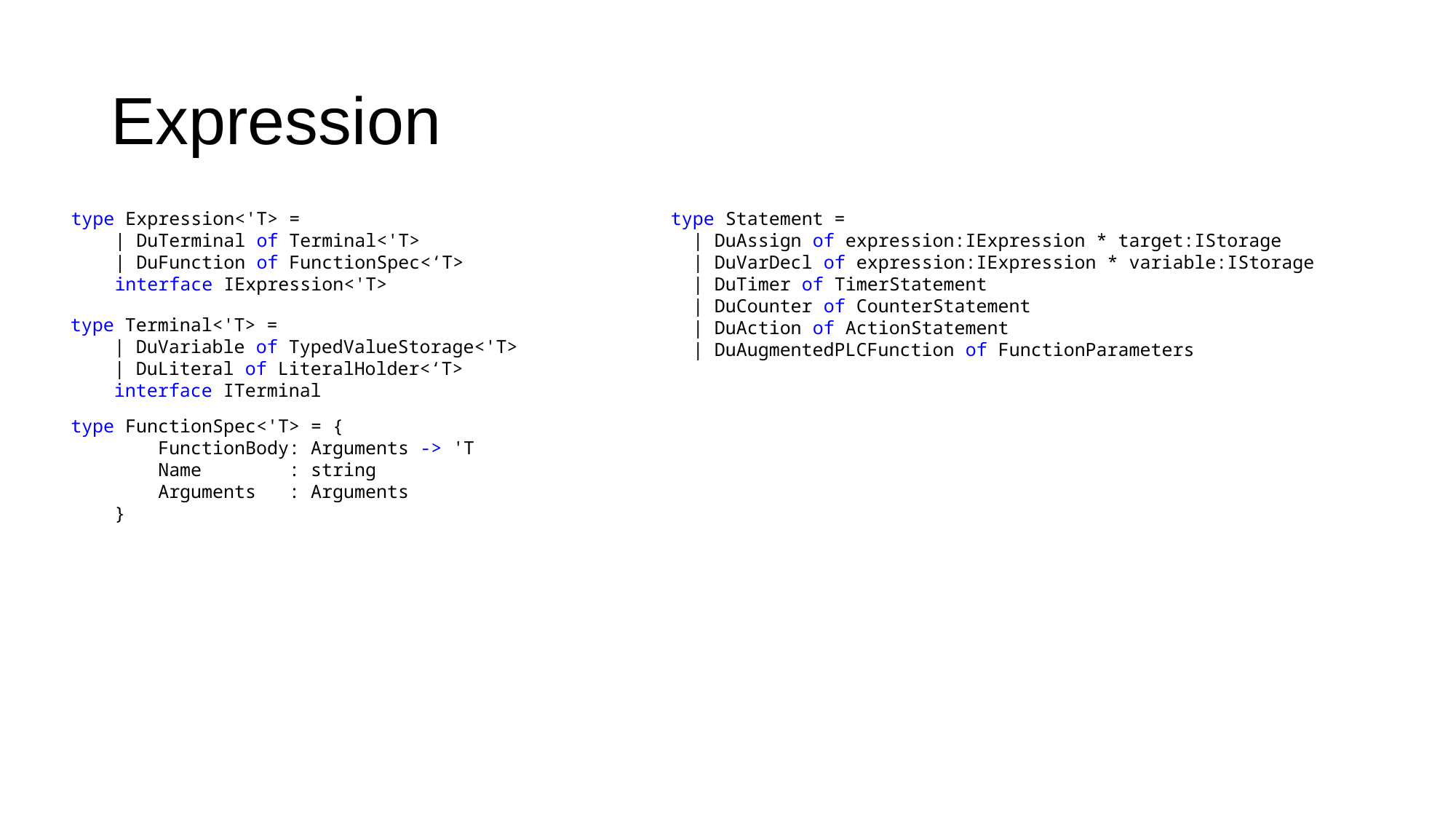

# Expression
type Expression<'T> =
    | DuTerminal of Terminal<'T>
    | DuFunction of FunctionSpec<‘T>
    interface IExpression<'T>
type Statement =
  | DuAssign of expression:IExpression * target:IStorage
  | DuVarDecl of expression:IExpression * variable:IStorage
  | DuTimer of TimerStatement
  | DuCounter of CounterStatement
  | DuAction of ActionStatement
  | DuAugmentedPLCFunction of FunctionParameters
type Terminal<'T> =
    | DuVariable of TypedValueStorage<'T>
    | DuLiteral of LiteralHolder<‘T>
    interface ITerminal
type FunctionSpec<'T> = {
        FunctionBody: Arguments -> 'T
        Name        : string
        Arguments   : Arguments
    }